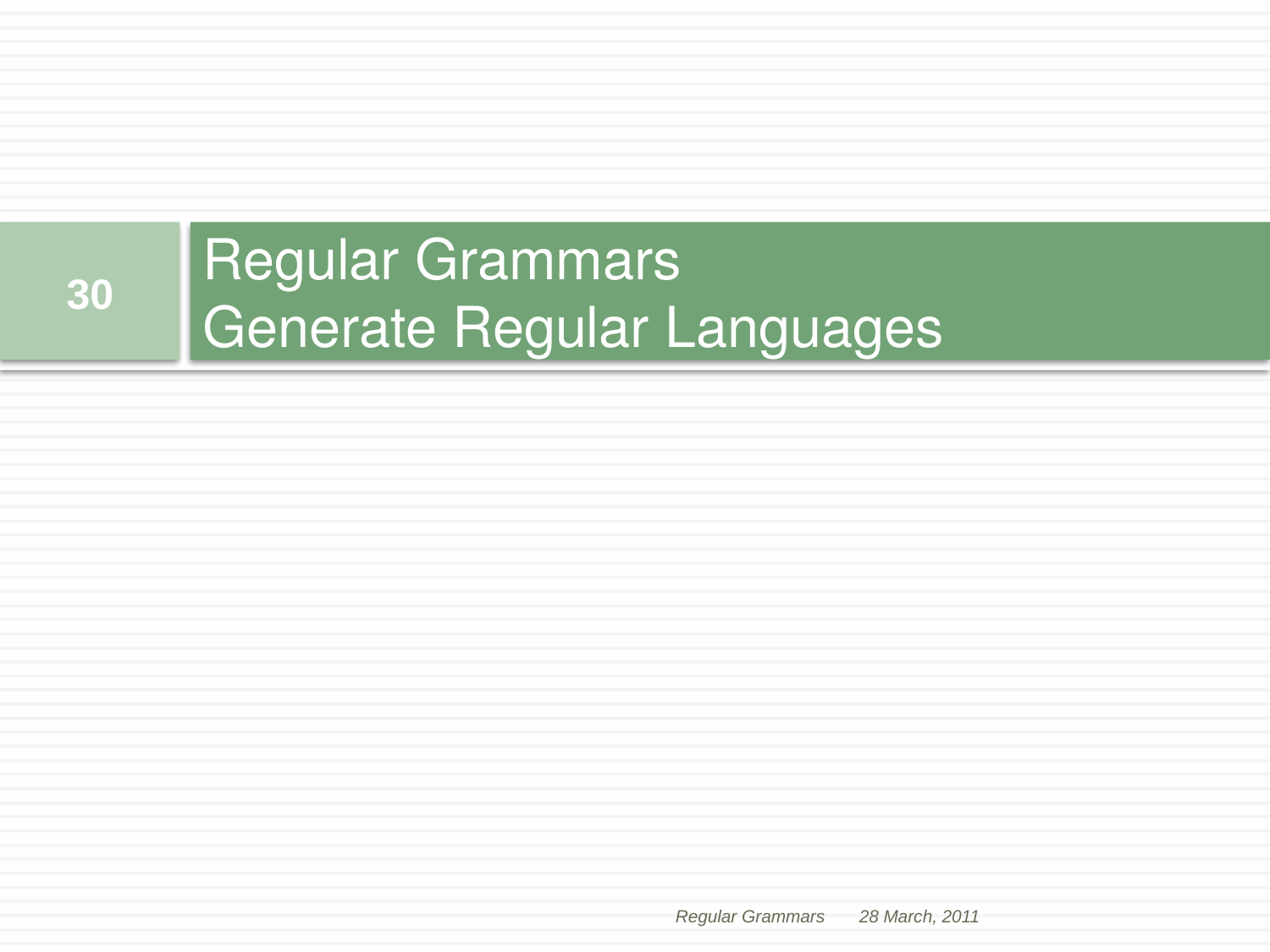

# Regular Grammars Generate Regular Languages
30

Regular Grammars
28 March, 2011